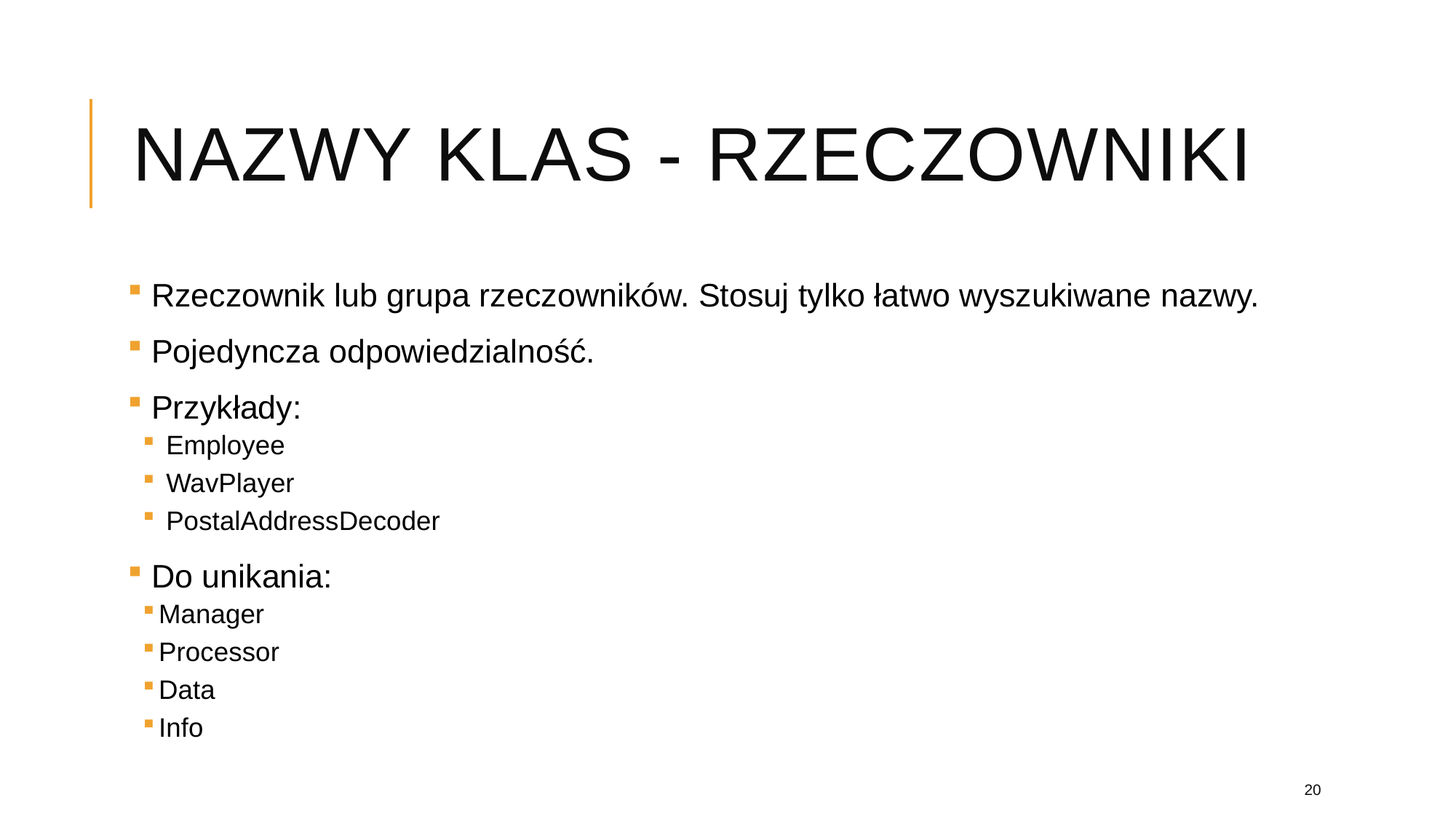

# NAZWY KLAS - RZECZOWNIKI
 Rzeczownik lub grupa rzeczowników. Stosuj tylko łatwo wyszukiwane nazwy.
 Pojedyncza odpowiedzialność.
 Przykłady:
 Employee
 WavPlayer
 PostalAddressDecoder
 Do unikania:
Manager
Processor
Data
Info
20